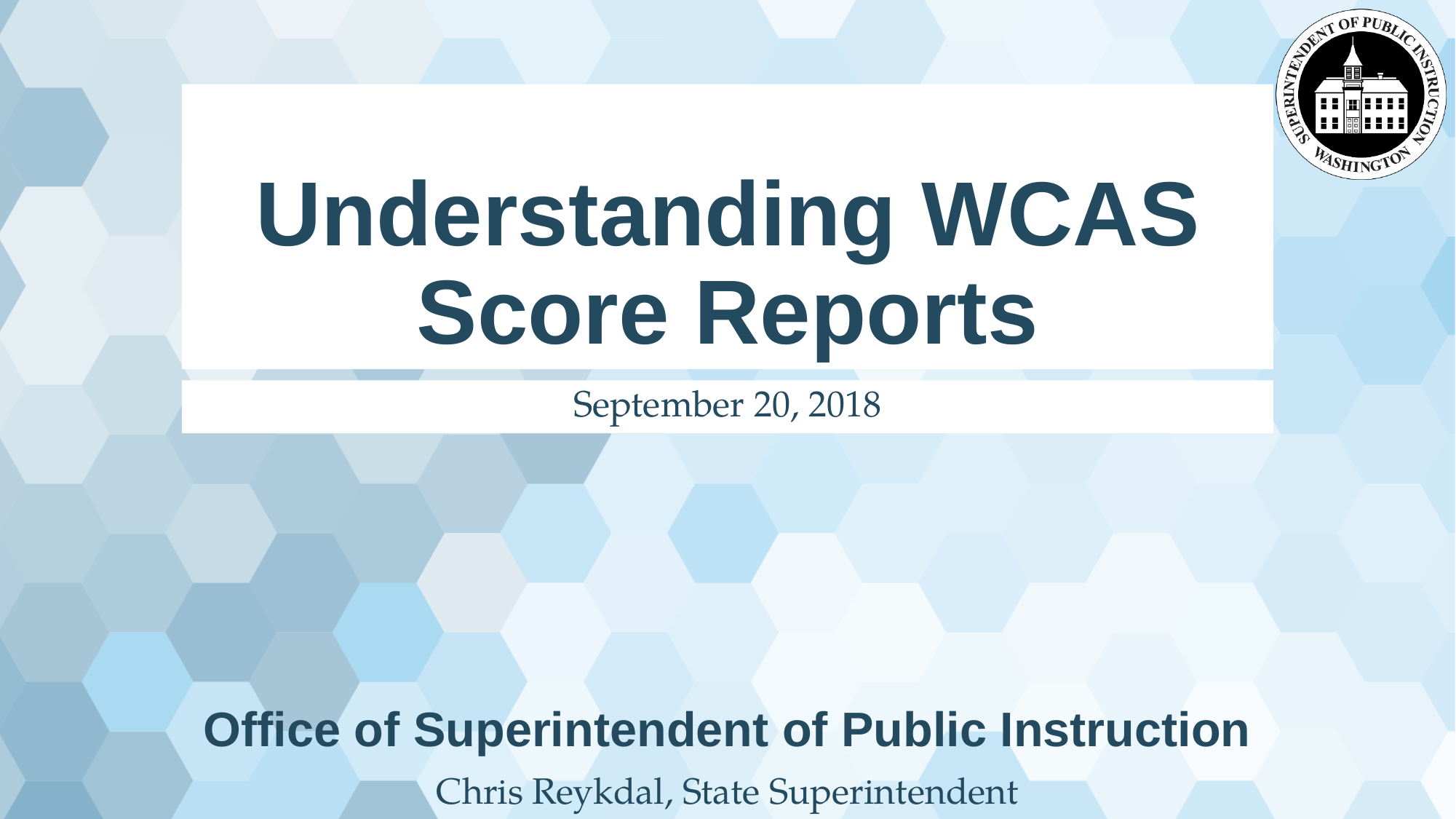

# Understanding WCAS Score Reports
September 20, 2018
Office of Superintendent of Public Instruction
Chris Reykdal, State Superintendent